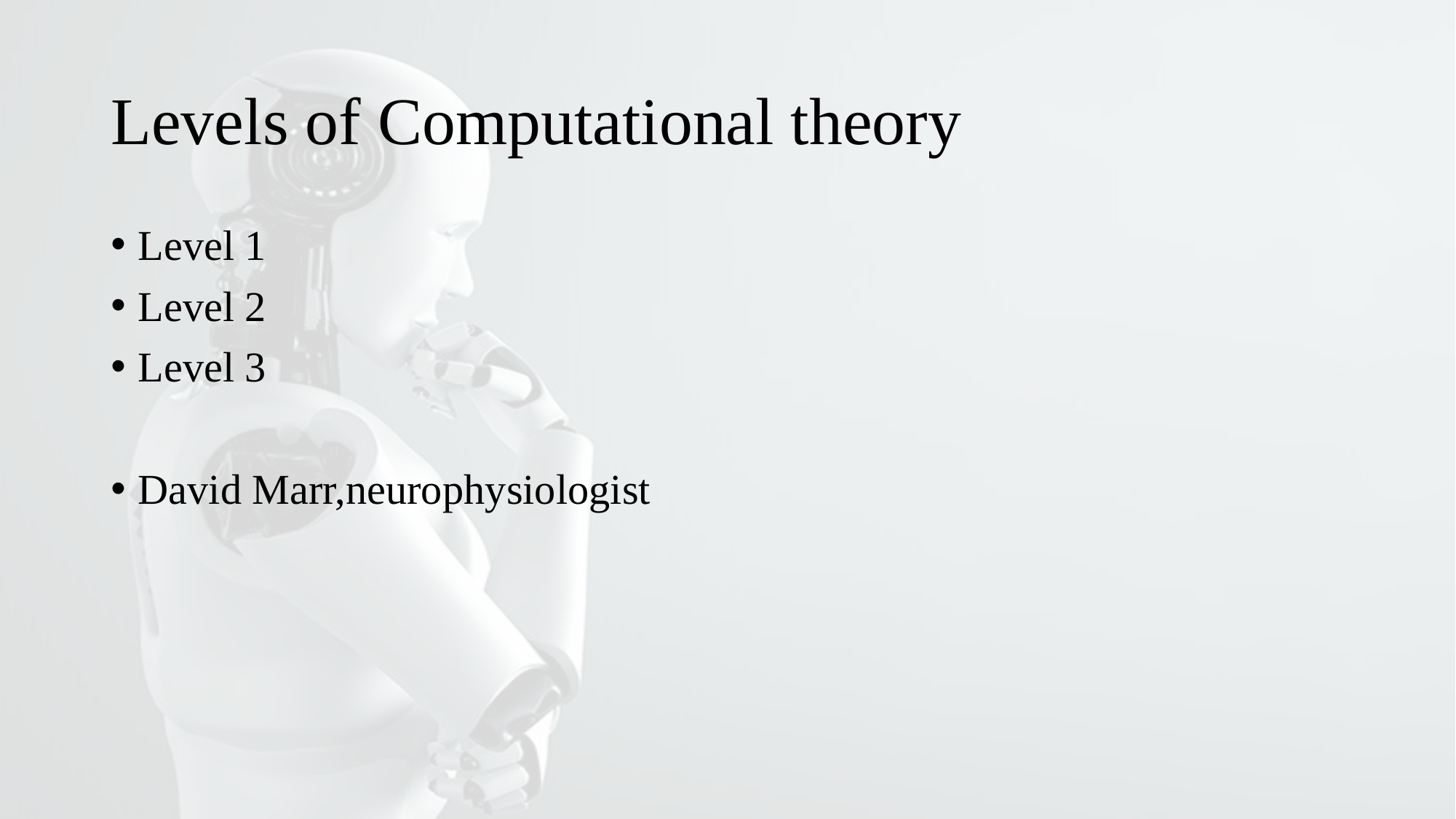

# Levels of Computational theory
Level 1
Level 2
Level 3

David Marr,neurophysiologist